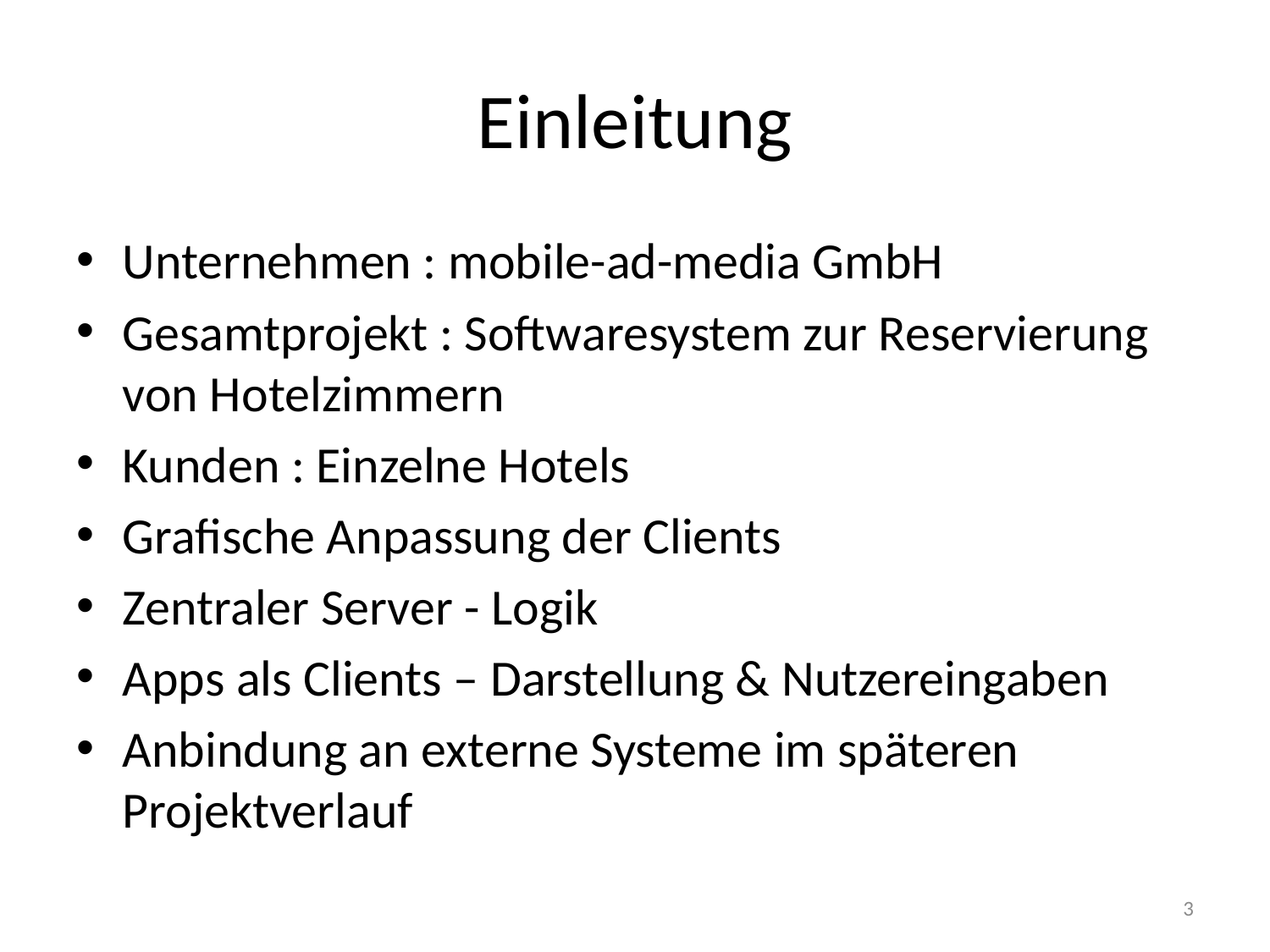

# Einleitung
Unternehmen : mobile-ad-media GmbH
Gesamtprojekt : Softwaresystem zur Reservierung von Hotelzimmern
Kunden : Einzelne Hotels
Grafische Anpassung der Clients
Zentraler Server - Logik
Apps als Clients – Darstellung & Nutzereingaben
Anbindung an externe Systeme im späteren Projektverlauf
3